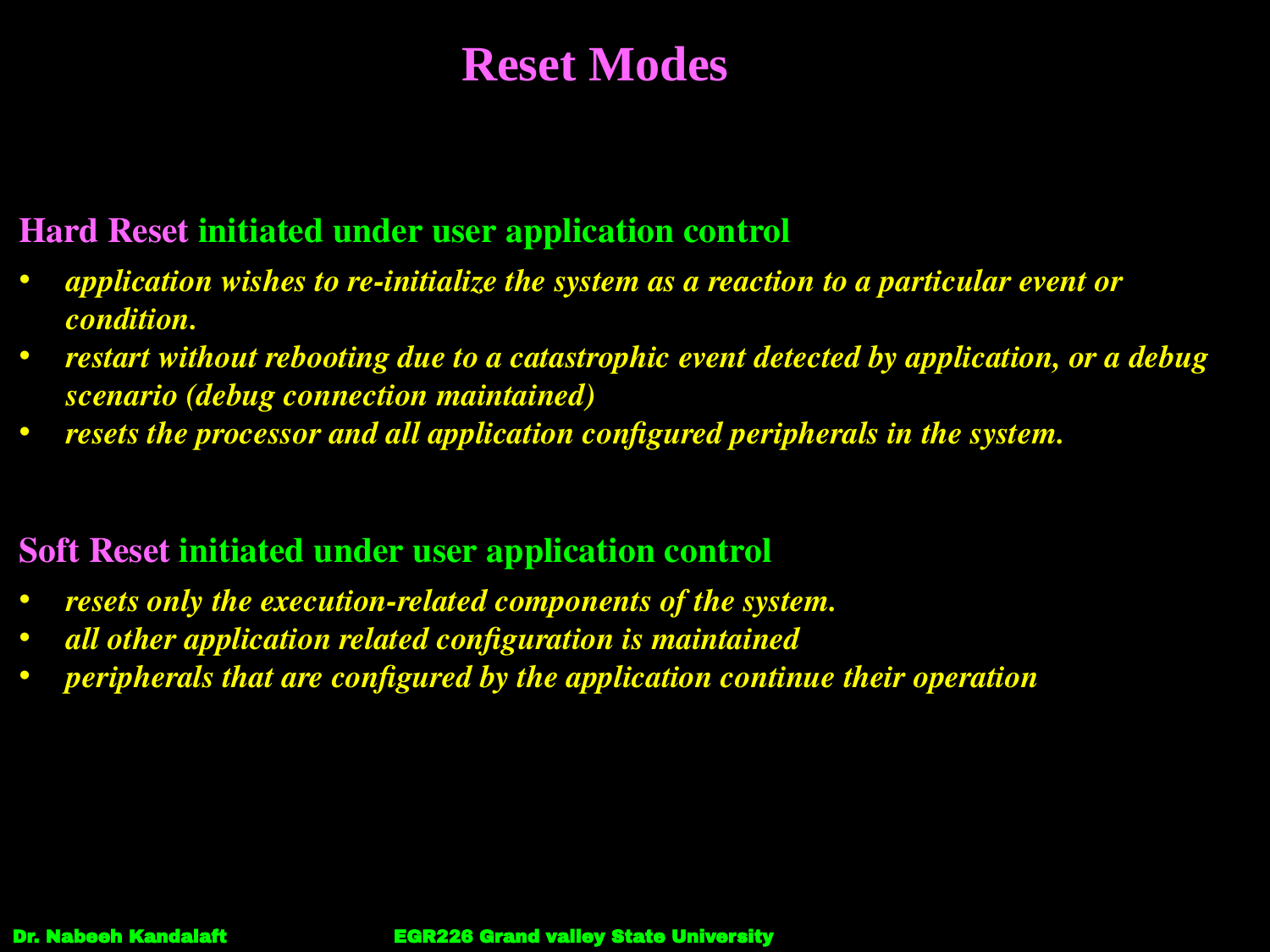

# Reset Modes
Hard Reset initiated under user application control
application wishes to re-initialize the system as a reaction to a particular event or condition.
restart without rebooting due to a catastrophic event detected by application, or a debug scenario (debug connection maintained)
resets the processor and all application configured peripherals in the system.

Soft Reset initiated under user application control
resets only the execution-related components of the system.
all other application related configuration is maintained
peripherals that are configured by the application continue their operation

Dr. Nabeeh Kandalaft		EGR226 Grand valley State University